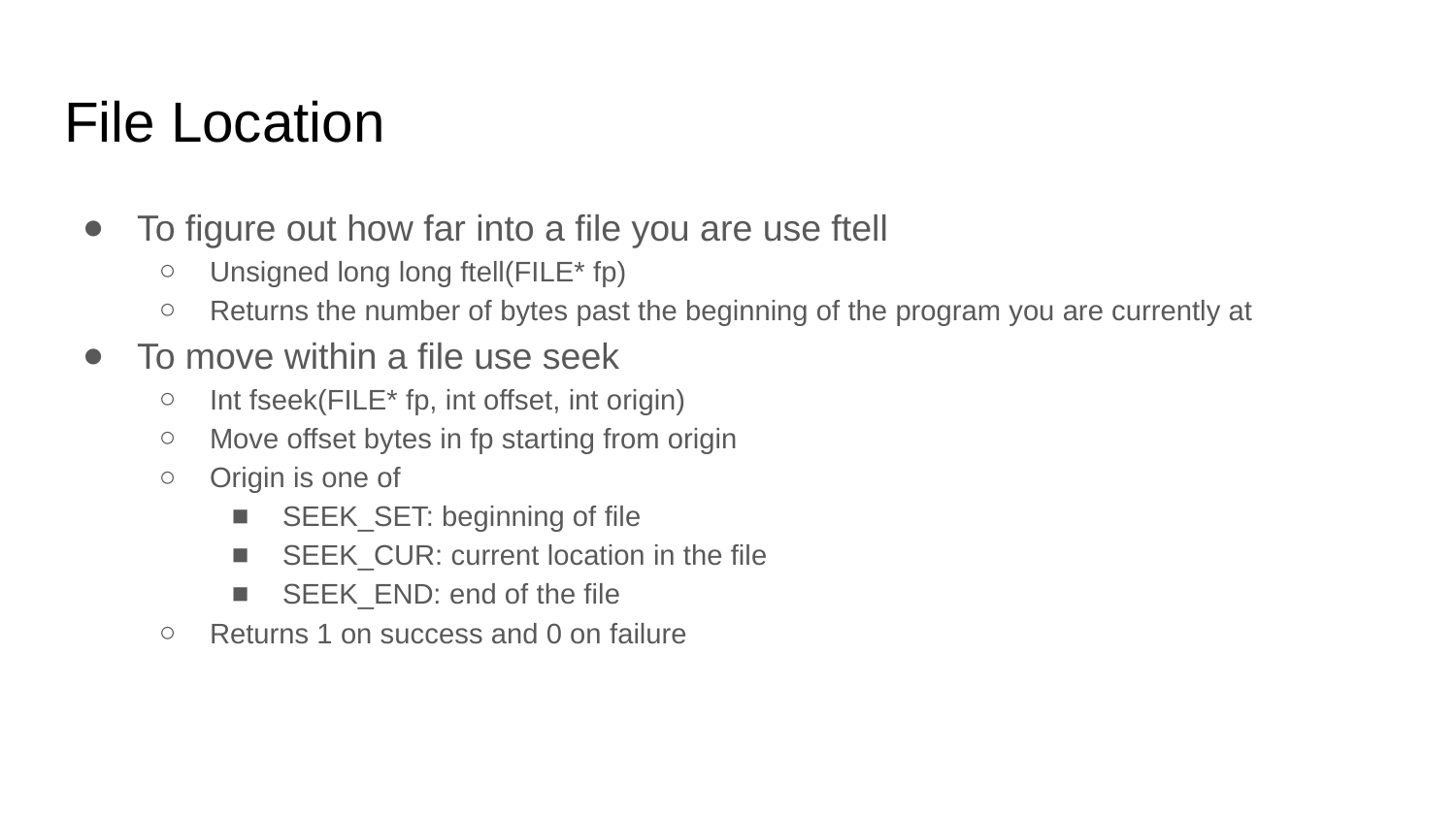

# File Location
To figure out how far into a file you are use ftell
Unsigned long long ftell(FILE* fp)
Returns the number of bytes past the beginning of the program you are currently at
To move within a file use seek
Int fseek(FILE* fp, int offset, int origin)
Move offset bytes in fp starting from origin
Origin is one of
SEEK_SET: beginning of file
SEEK_CUR: current location in the file
SEEK_END: end of the file
Returns 1 on success and 0 on failure